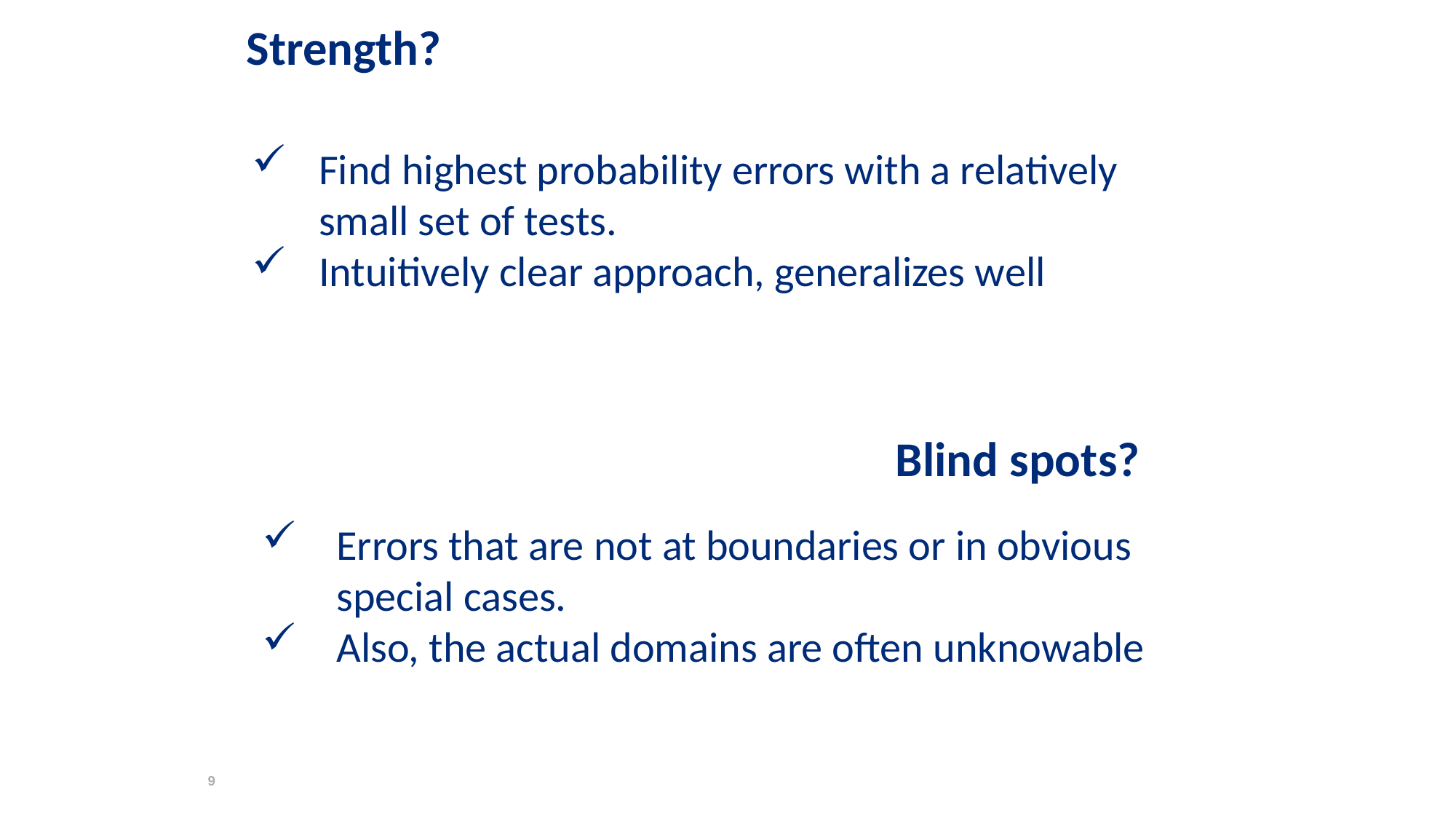

Strength?

Find highest probability errors with a relatively small set of tests.
Intuitively clear approach, generalizes well

Blind spots?

Errors that are not at boundaries or in obvious special cases.
Also, the actual domains are often unknowable

9